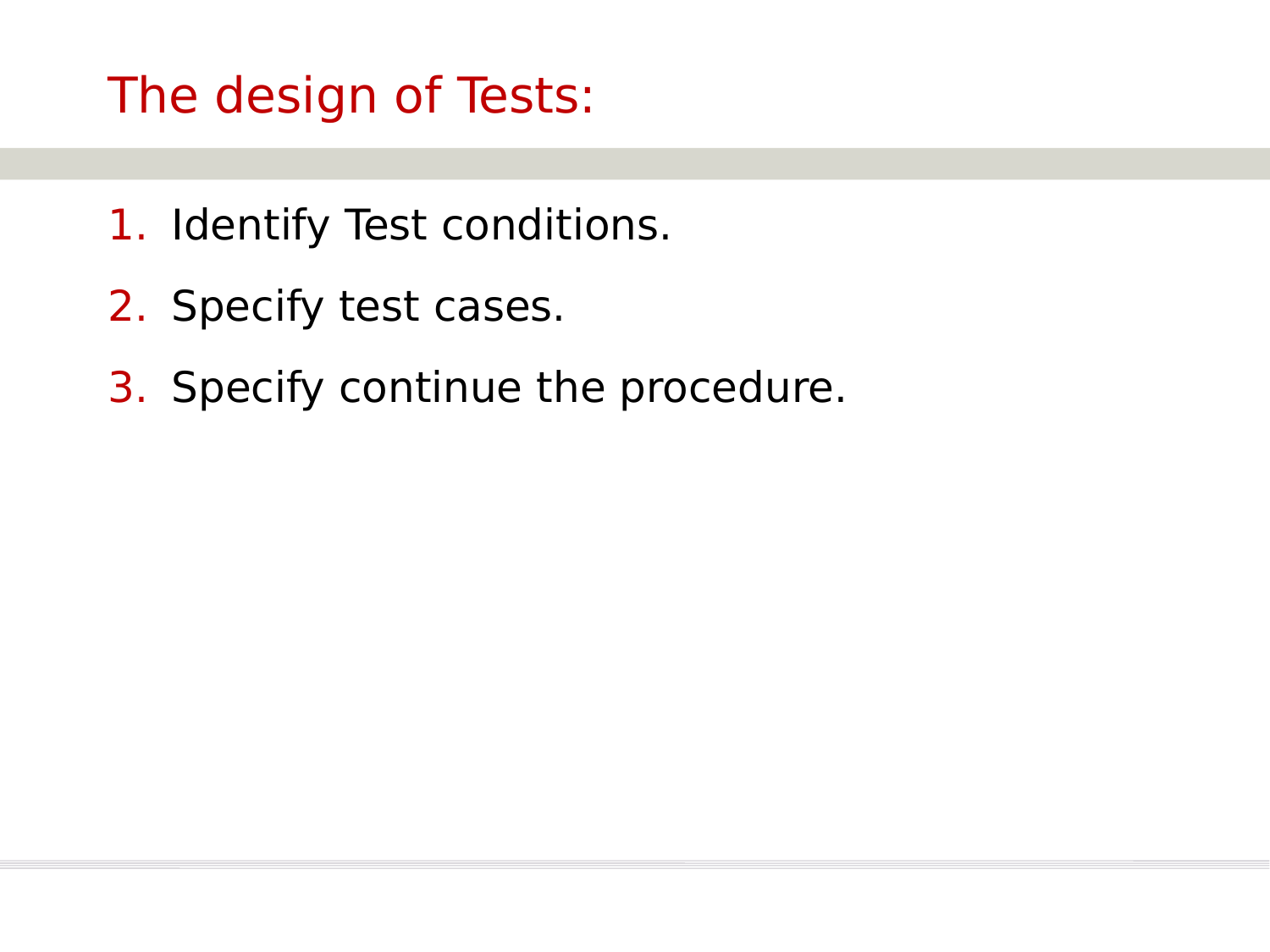

# The design of Tests:
Identify Test conditions.
Specify test cases.
Specify continue the procedure.